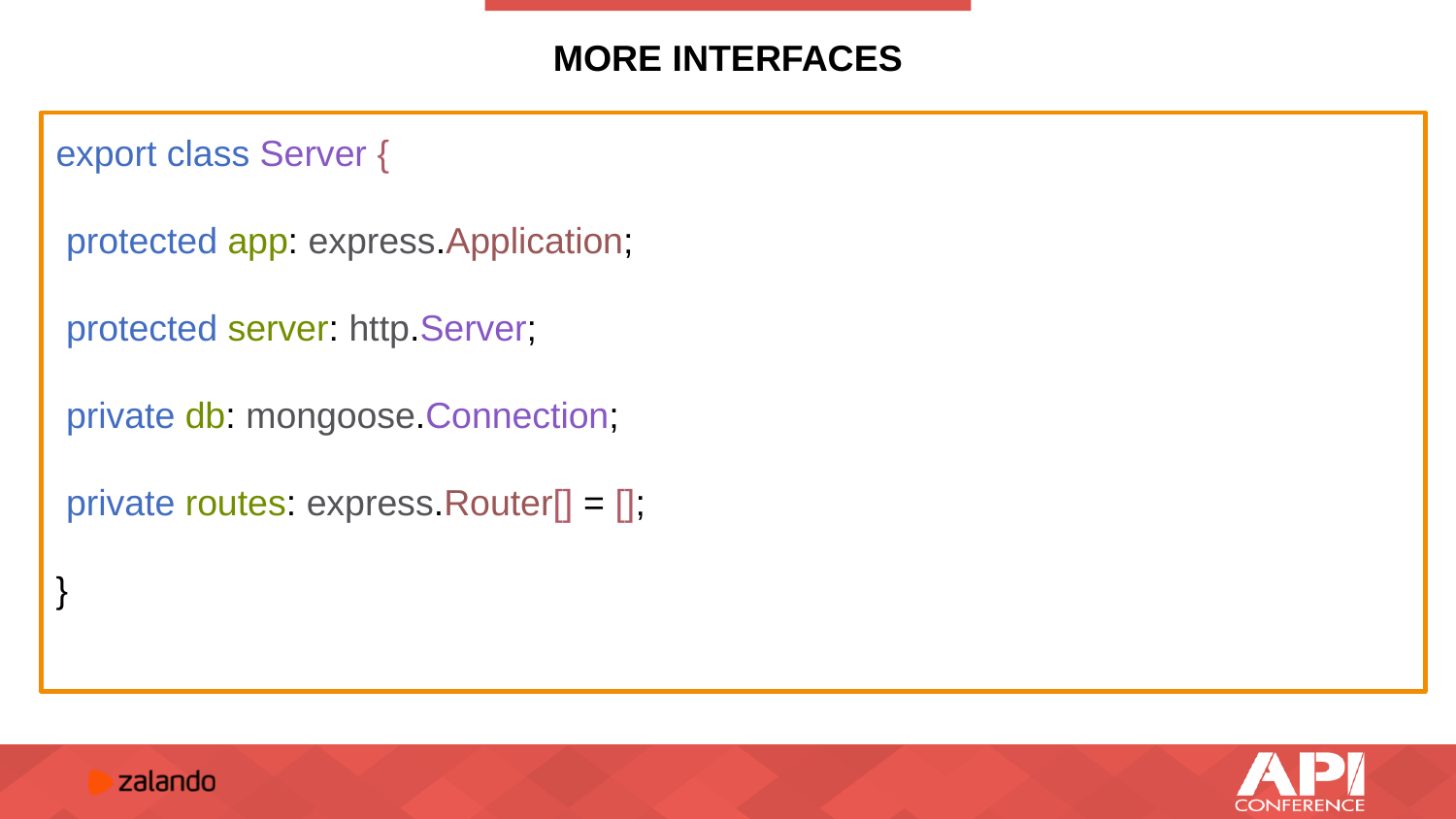

# MORE INTERFACES

export class Server {

 protected app: express.Application;

 protected server: http.Server;

 private db: mongoose.Connection;

 private routes: express.Router[] = [];

}